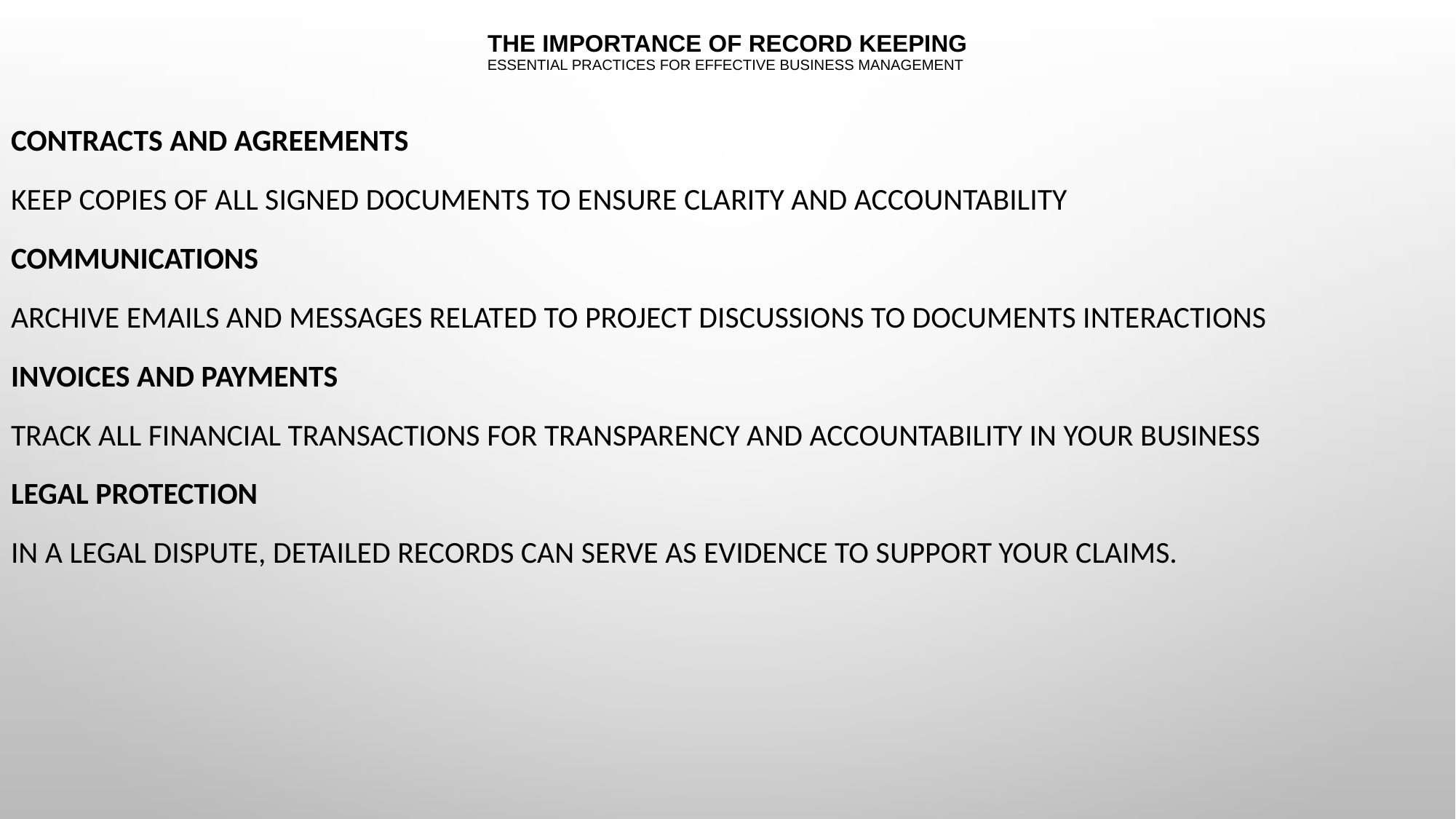

# The Importance of Record Keeping Essential Practices for Effective Business Management
Contracts and Agreements
Keep copies of all signed documents to ensure clarity and accountability
Communications
Archive emails and messages related to project discussions to documents interactions
invoices and Payments
Track all financial transactions for transparency and accountability in your business
Legal Protection
In a legal dispute, detailed records can serve as evidence to support your claims.